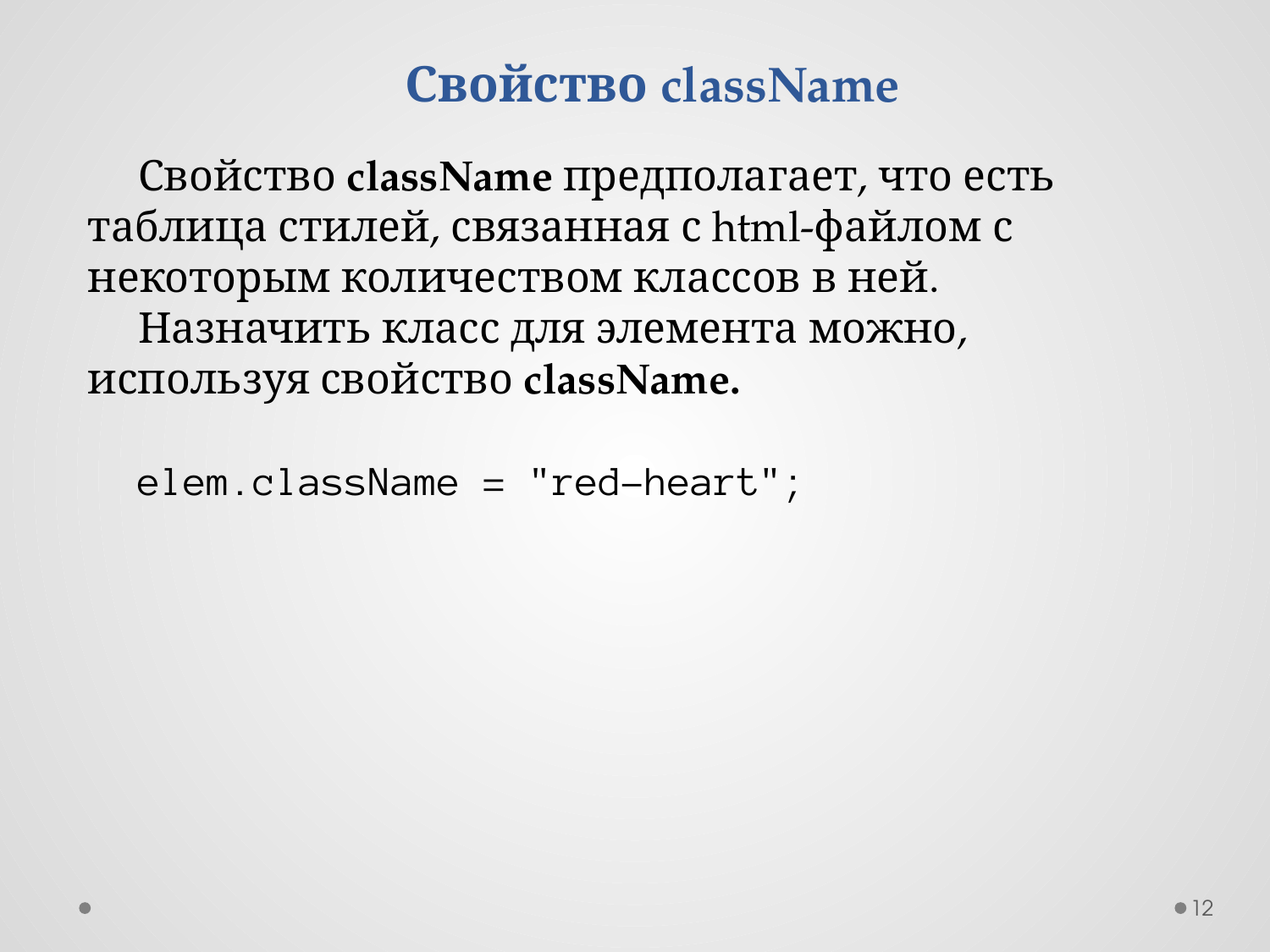

Свойство className
Свойство className предполагает, что есть таблица стилей, связанная с html-файлом с некоторым количеством классов в ней.
Назначить класс для элемента можно, используя свойство className.

elem.className = "red-heart";

12